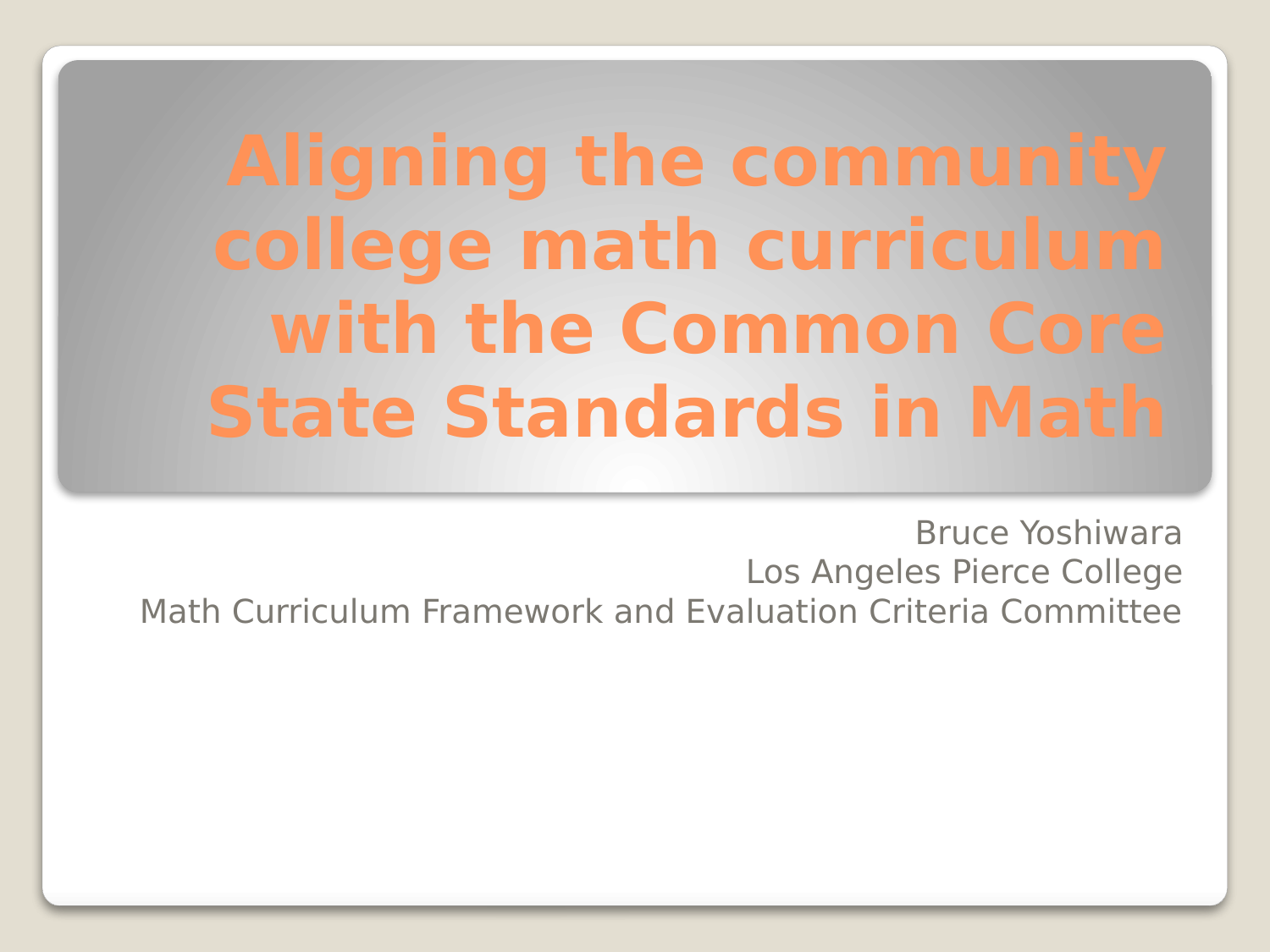

# Aligning the community college math curriculum with the Common Core State Standards in Math
Bruce Yoshiwara
Los Angeles Pierce College
Math Curriculum Framework and Evaluation Criteria Committee